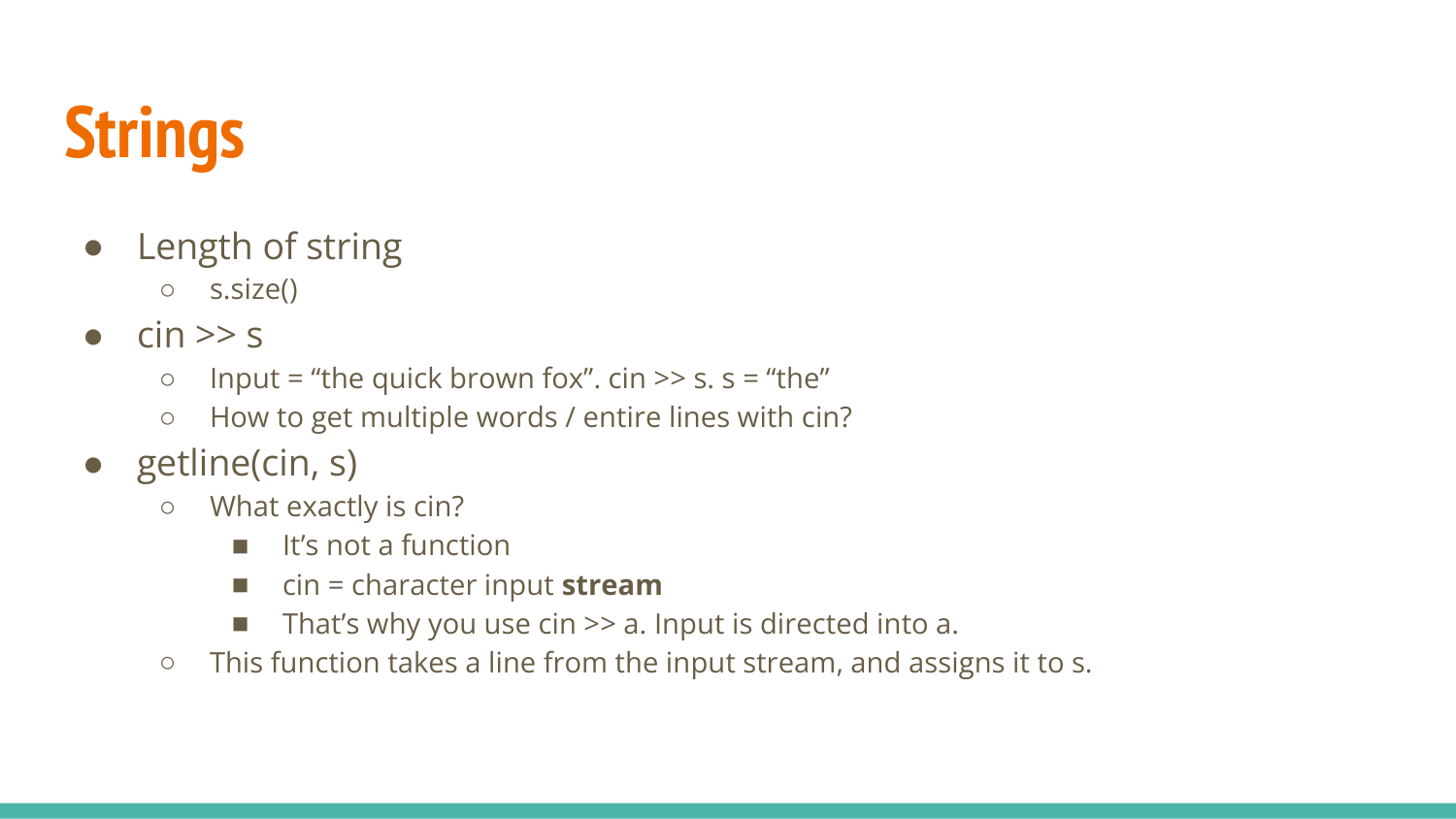

# Strings
Length of string
s.size()
cin >> s
Input = “the quick brown fox”. cin >> s. s = “the”
How to get multiple words / entire lines with cin?
getline(cin, s)
What exactly is cin?
It’s not a function
cin = character input stream
That’s why you use cin >> a. Input is directed into a.
This function takes a line from the input stream, and assigns it to s.